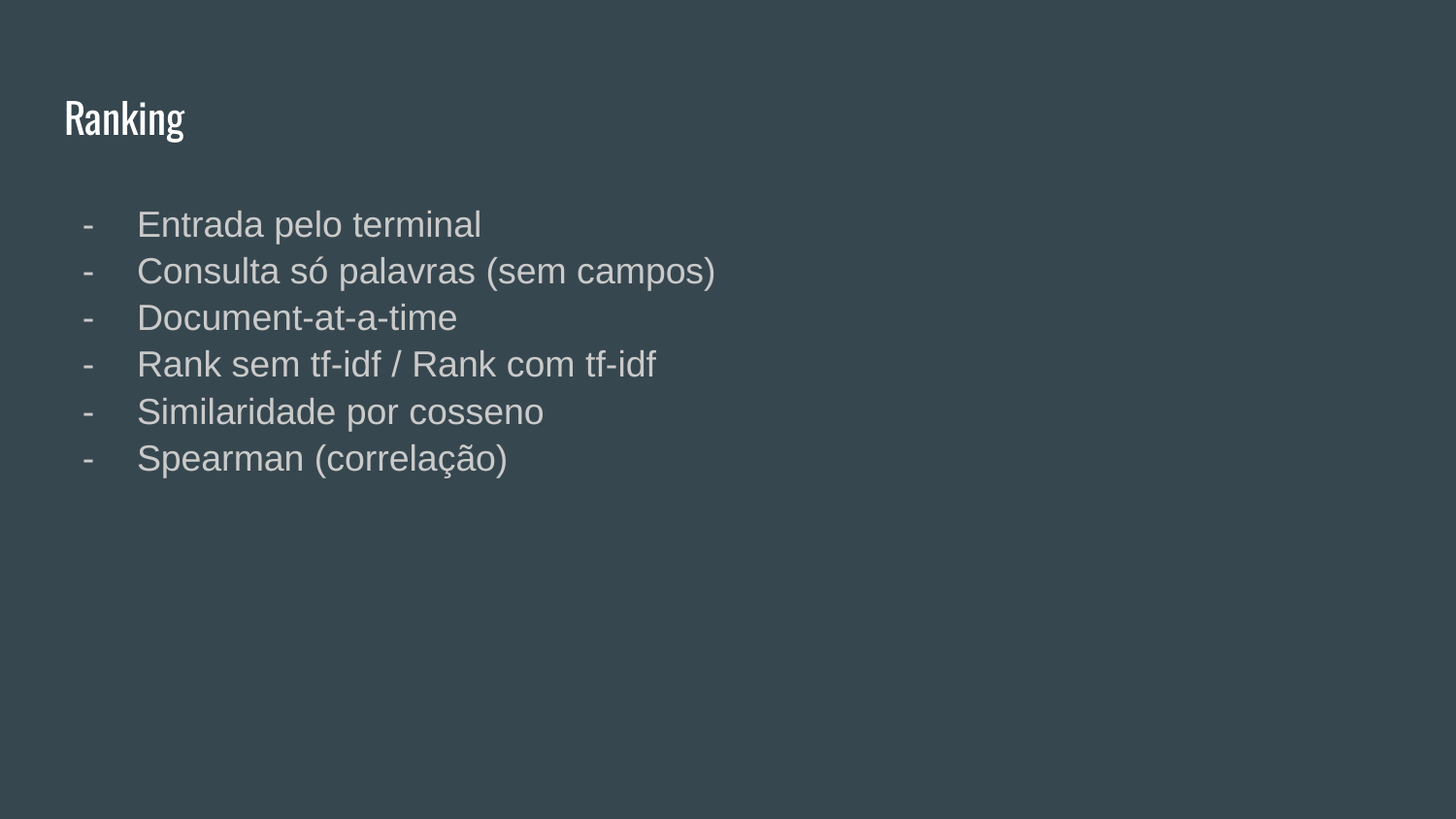

# Ranking
Entrada pelo terminal
Consulta só palavras (sem campos)
Document-at-a-time
Rank sem tf-idf / Rank com tf-idf
Similaridade por cosseno
Spearman (correlação)